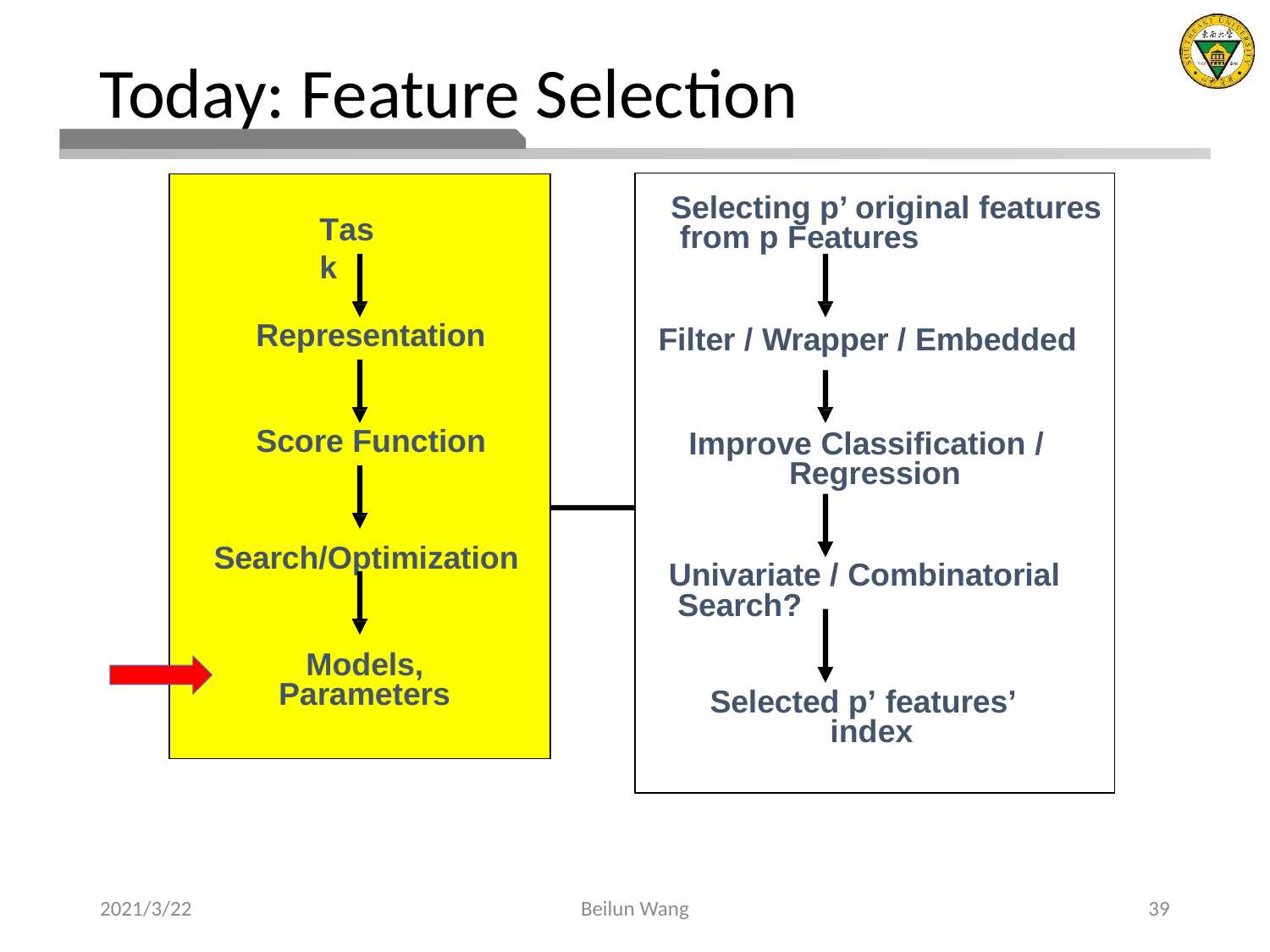

# Today: Feature Selection

Selecting p’ original features  from p Features
Task

Representation
Filter / Wrapper / Embedded

Score Function
Improve Classification /  Regression

Search/Optimization
Univariate / Combinatorial  Search?

Models,  Parameters

Selected p’ features’  index
2021/3/22
Beilun Wang
39